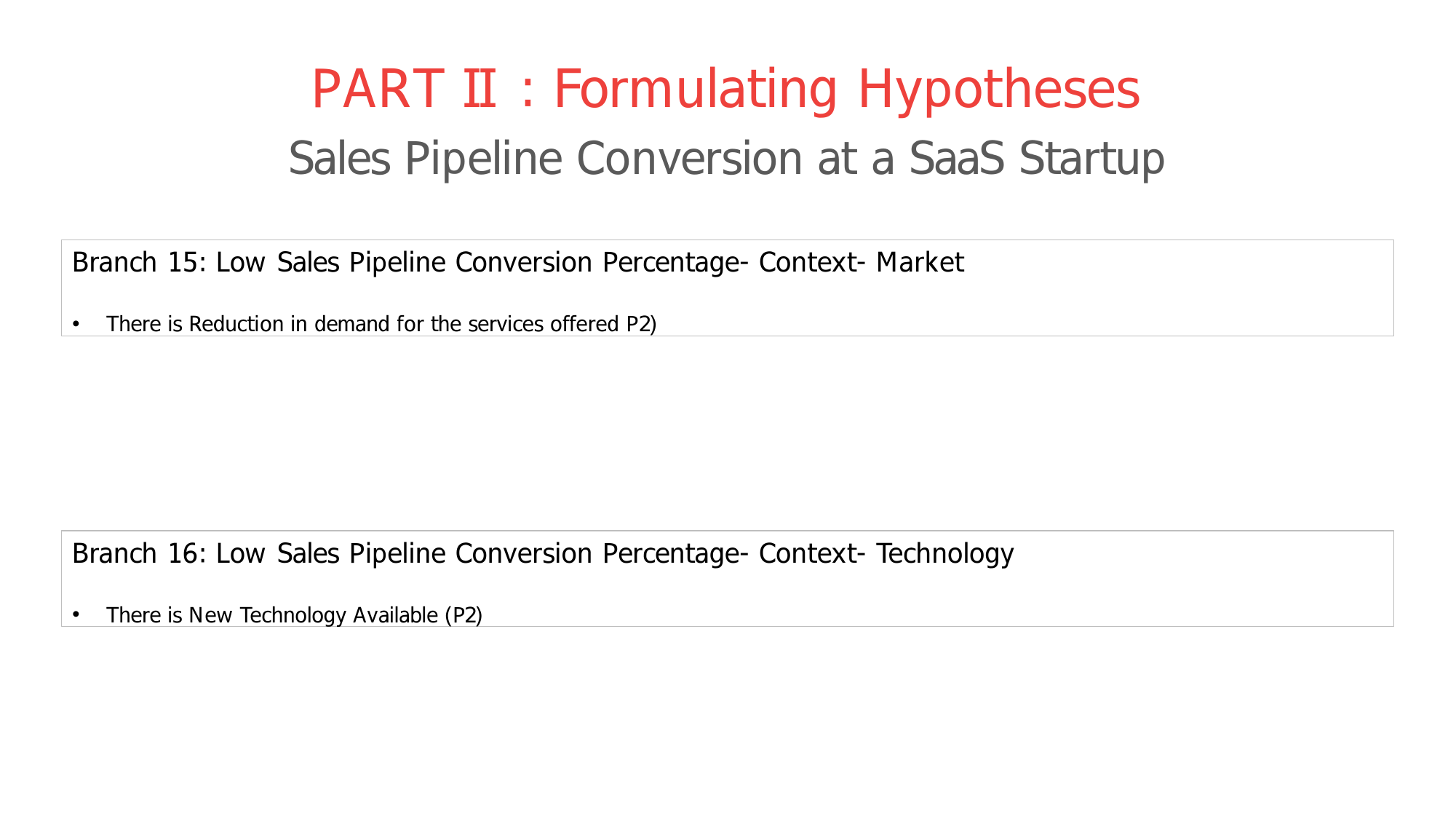

# PART II : Formulating Hypotheses
Sales Pipeline Conversion at a SaaS Startup
Branch 15: Low Sales Pipeline Conversion Percentage- Context- Market

There is Reduction in demand for the services offered P2)
Branch 16: Low Sales Pipeline Conversion Percentage- Context- Technology

There is New Technology Available (P2)